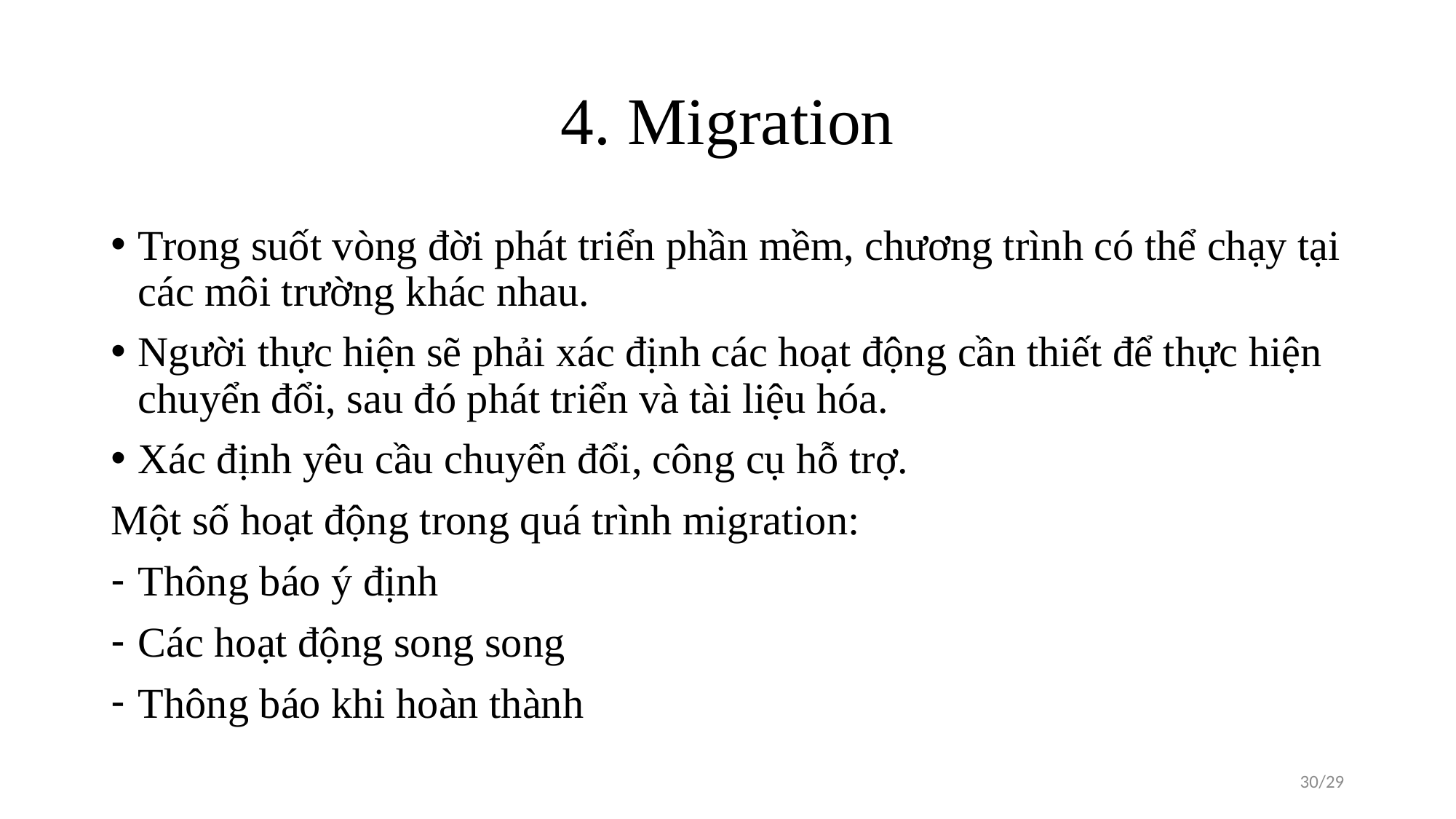

# 4. Migration
Trong suốt vòng đời phát triển phần mềm, chương trình có thể chạy tại các môi trường khác nhau.
Người thực hiện sẽ phải xác định các hoạt động cần thiết để thực hiện chuyển đổi, sau đó phát triển và tài liệu hóa.
Xác định yêu cầu chuyển đổi, công cụ hỗ trợ.
Một số hoạt động trong quá trình migration:
Thông báo ý định
Các hoạt động song song
Thông báo khi hoàn thành

30